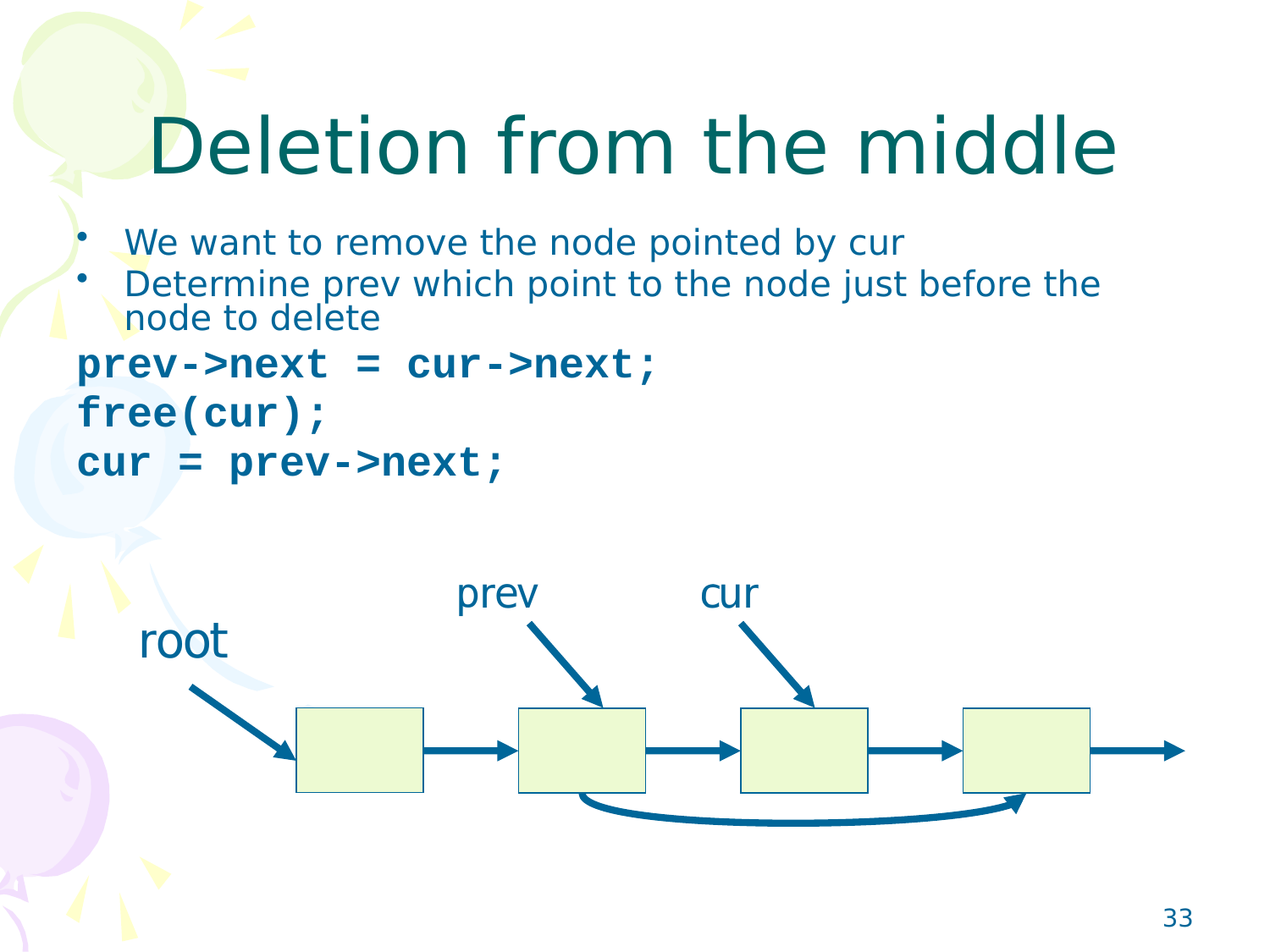

# Deletion from the middle
We want to remove the node pointed by cur
Determine prev which point to the node just before the node to delete
prev->next = cur->next;
free(cur);
cur = prev->next;
prev
cur
root

33